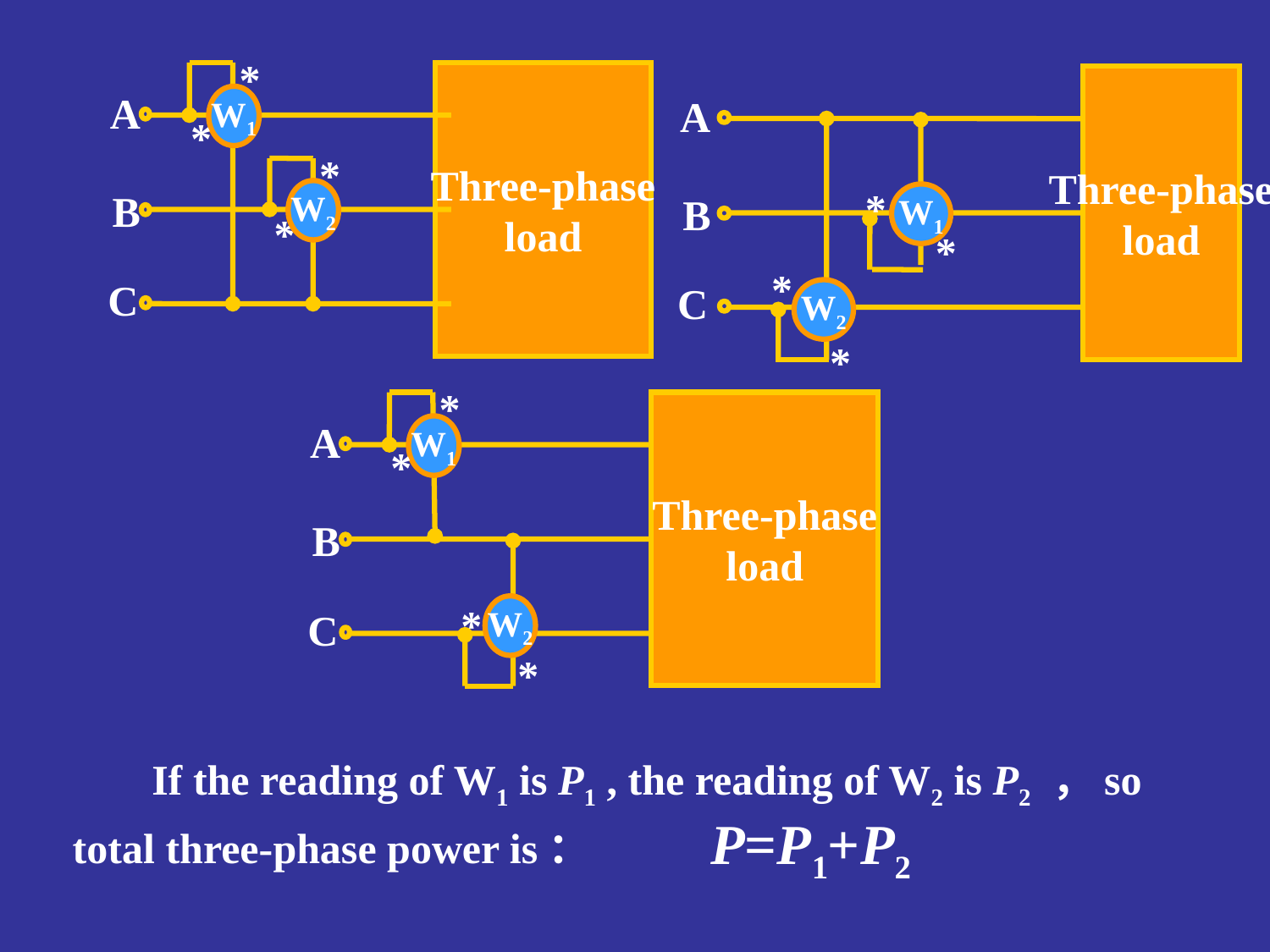

*

Three-phase
load
A
W1
*

*

B
W2
*

C

Three-phase
load
A

*
B
W1

*
*
C
W2

*
*

Three-phase
load
A
W1
*

B

*
W2
C

*
If the reading of W1 is P1 , the reading of W2 is P2 ，so total three-phase power is：
P=P1+P2